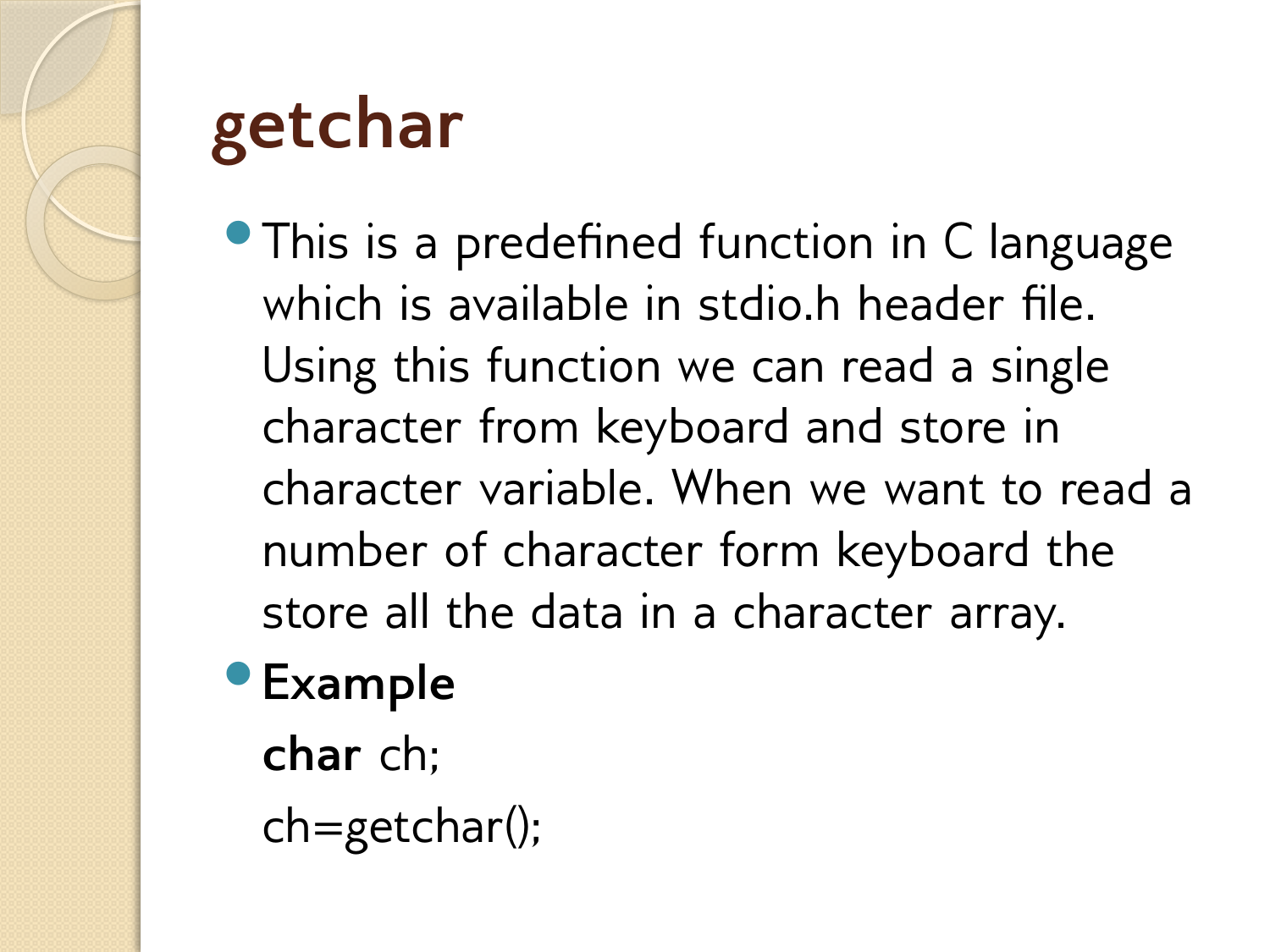

# getchar
This is a predefined function in C language which is available in stdio.h header file. Using this function we can read a single character from keyboard and store in character variable. When we want to read a number of character form keyboard the store all the data in a character array.
Example
	char ch;
	ch=getchar();